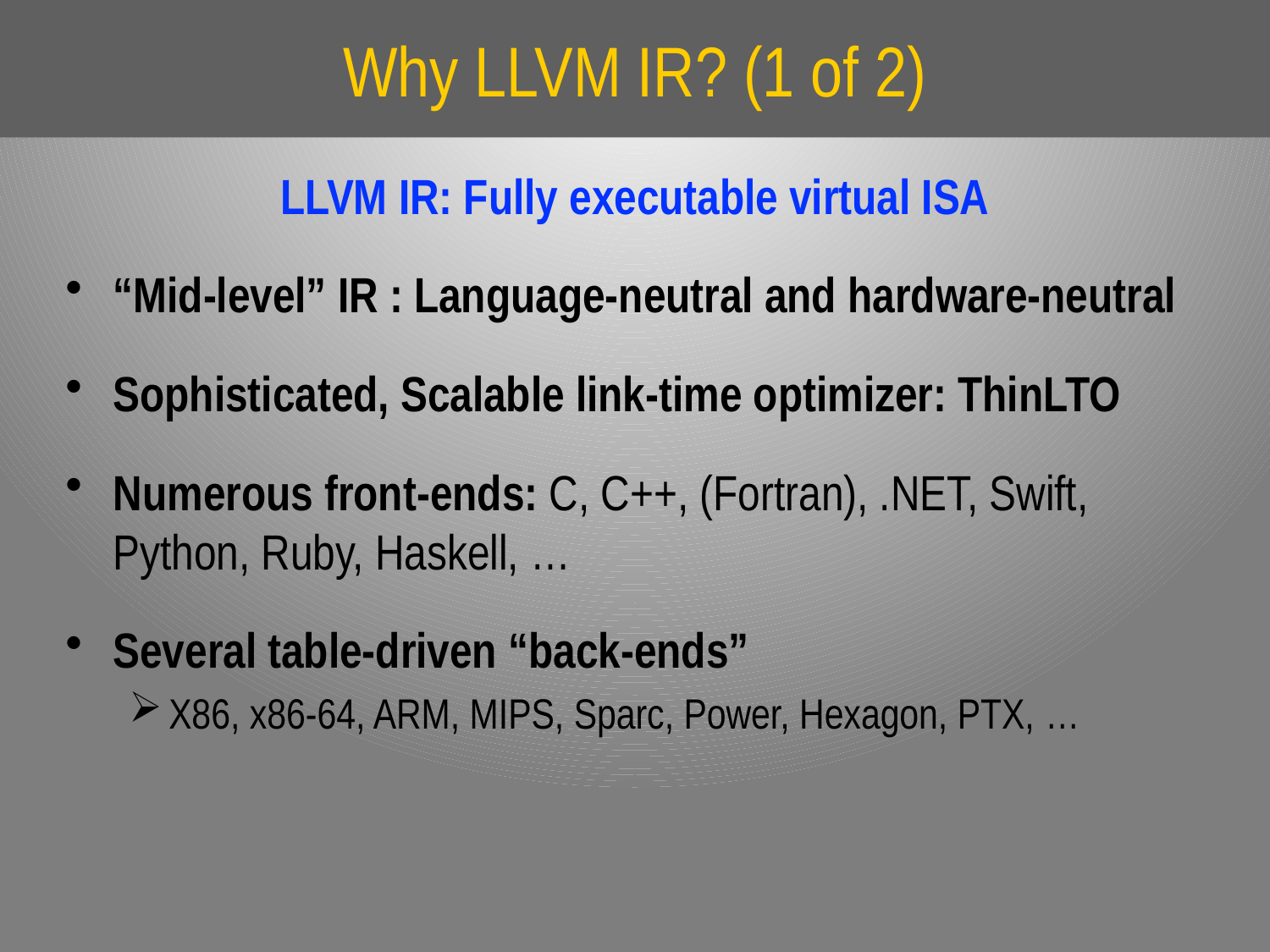

# Why LLVM IR? (1 of 2)
LLVM IR: Fully executable virtual ISA
“Mid-level” IR : Language-neutral and hardware-neutral
Sophisticated, Scalable link-time optimizer: ThinLTO
Numerous front-ends: C, C++, (Fortran), .NET, Swift, Python, Ruby, Haskell, …
Several table-driven “back-ends”
X86, x86-64, ARM, MIPS, Sparc, Power, Hexagon, PTX, …